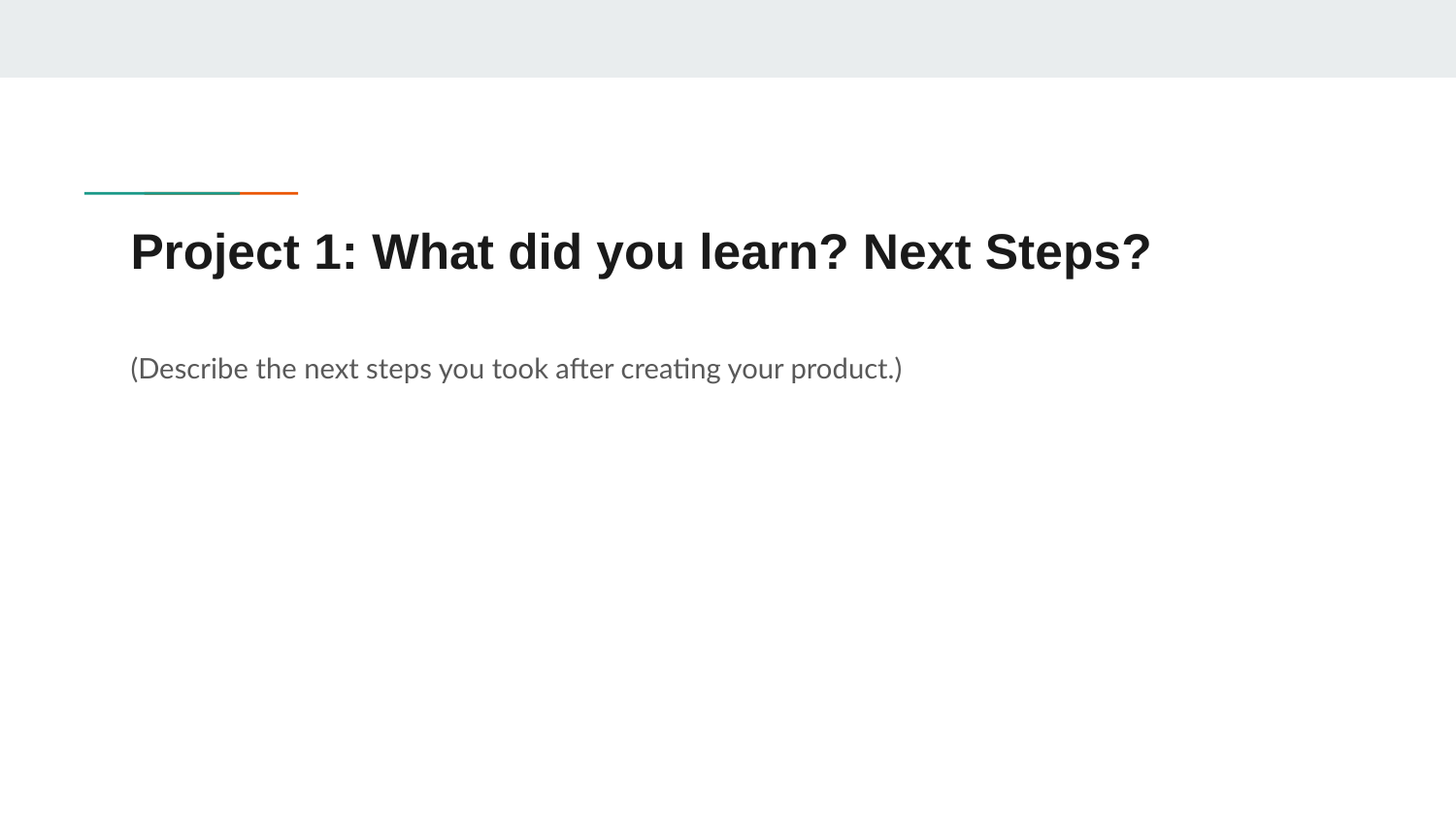

# Project 1: What did you learn? Next Steps?
(Describe the next steps you took after creating your product.)